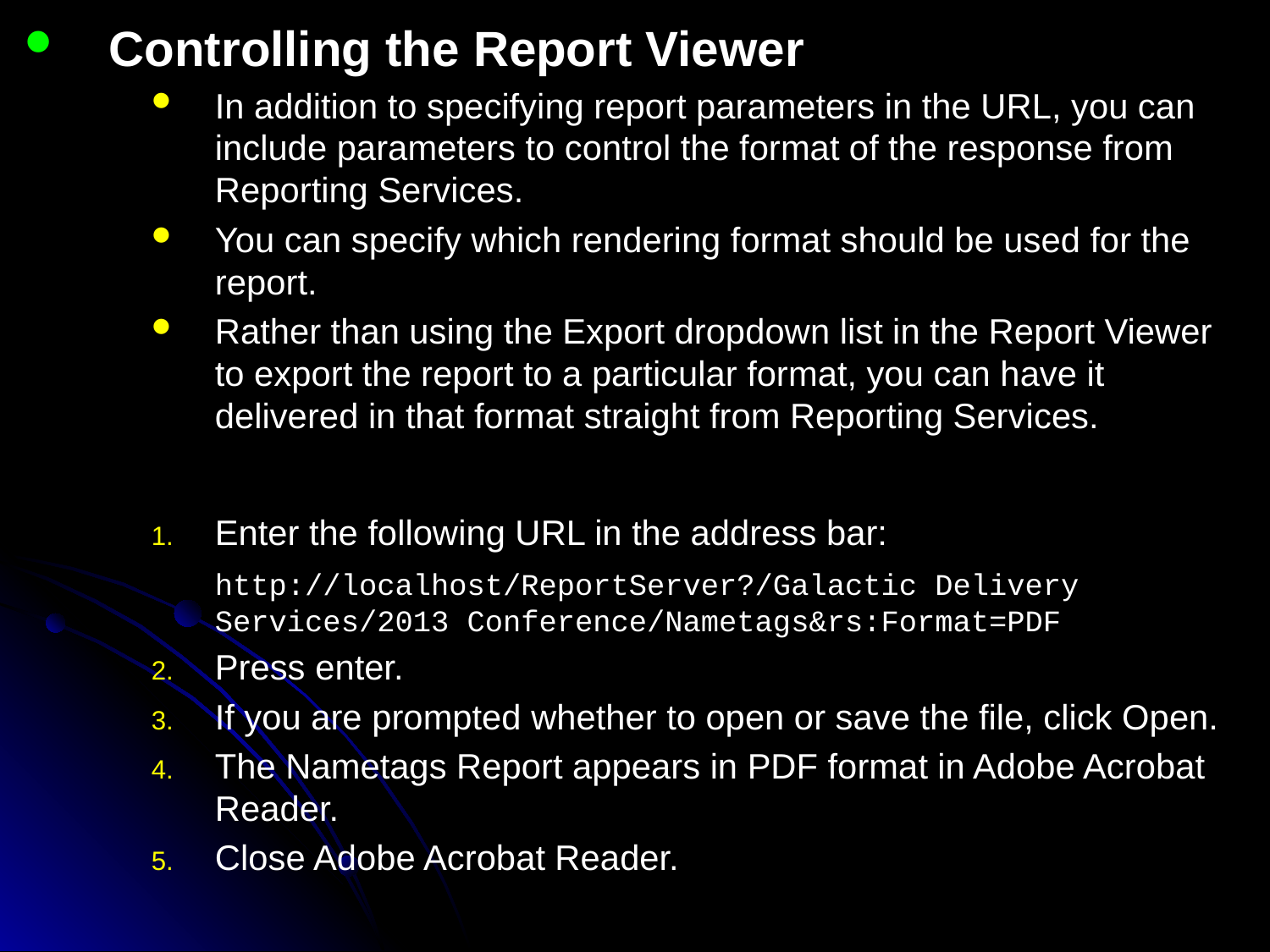

Controlling the Report Viewer
In addition to specifying report parameters in the URL, you can include parameters to control the format of the response from Reporting Services.
You can specify which rendering format should be used for the report.
Rather than using the Export dropdown list in the Report Viewer to export the report to a particular format, you can have it delivered in that format straight from Reporting Services.

Enter the following URL in the address bar:
	http://localhost/ReportServer?/Galactic Delivery Services/2013 Conference/Nametags&rs:Format=PDF
Press enter.
If you are prompted whether to open or save the file, click Open.
The Nametags Report appears in PDF format in Adobe Acrobat Reader.
Close Adobe Acrobat Reader.